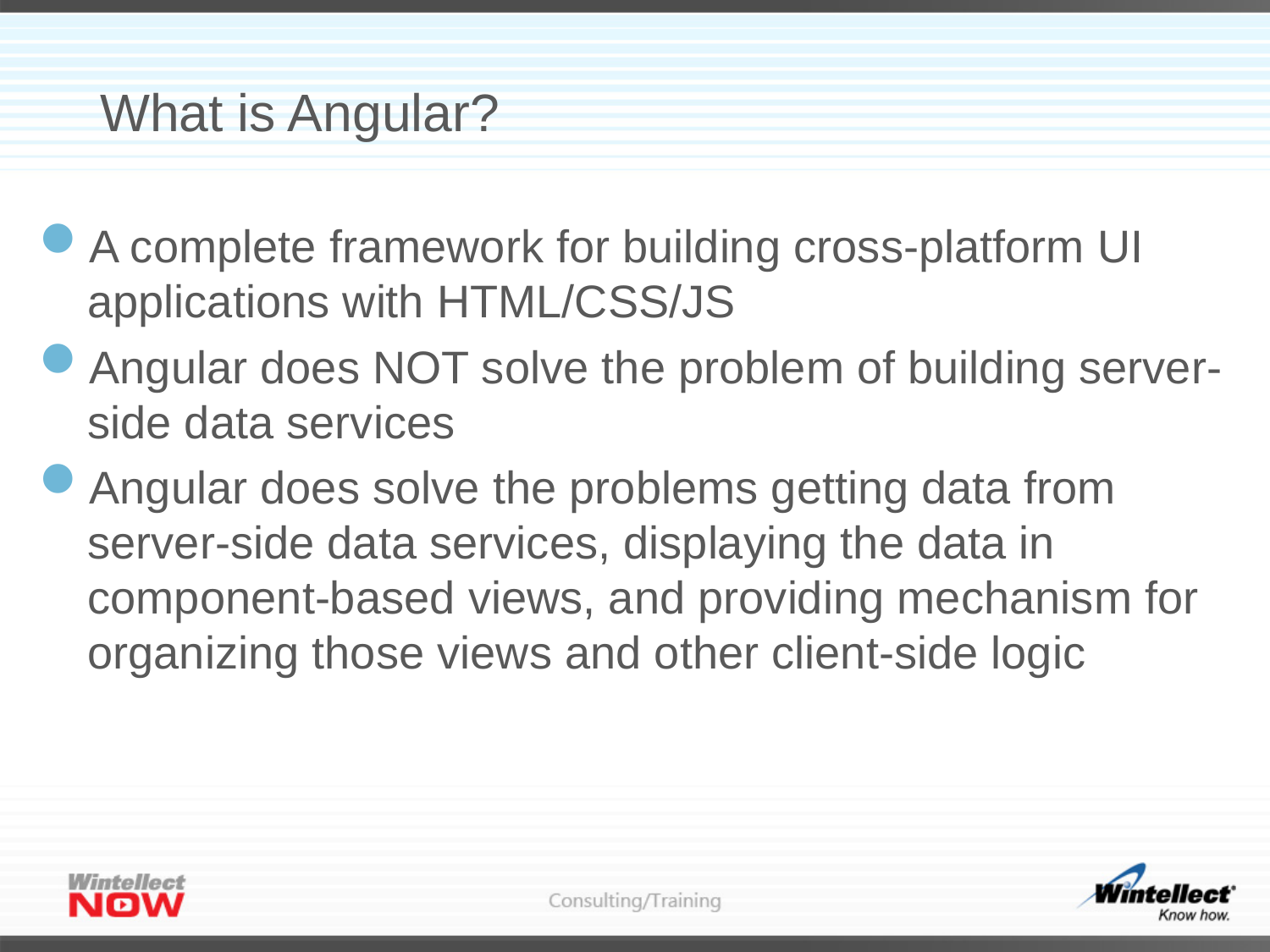

# What is Angular?
A complete framework for building cross-platform UI applications with HTML/CSS/JS
Angular does NOT solve the problem of building server-side data services
Angular does solve the problems getting data from server-side data services, displaying the data in component-based views, and providing mechanism for organizing those views and other client-side logic